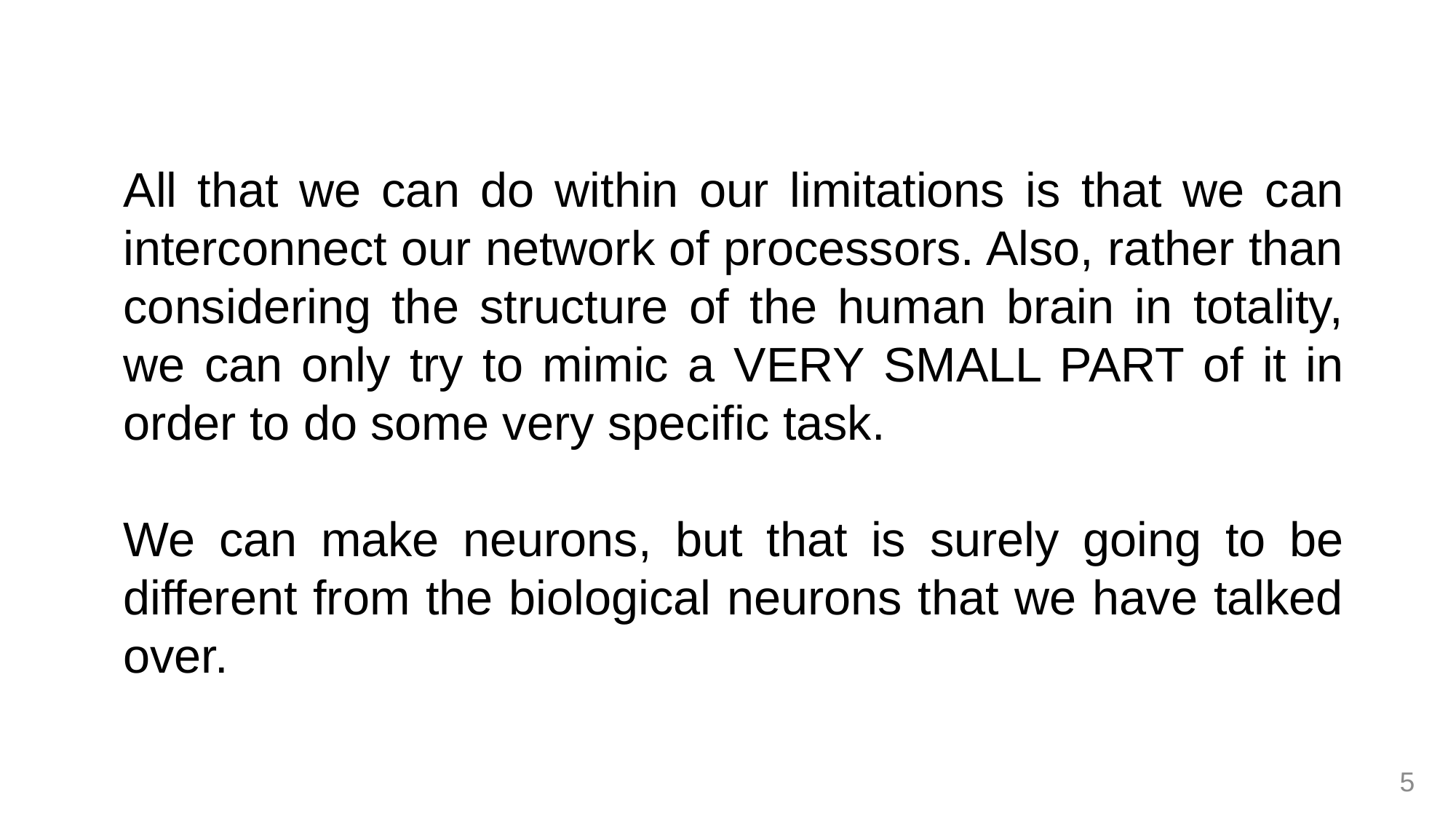

All that we can do within our limitations is that we can interconnect our network of processors. Also, rather than considering the structure of the human brain in totality, we can only try to mimic a VERY SMALL PART of it in order to do some very specific task.

We can make neurons, but that is surely going to be different from the biological neurons that we have talked over.
5